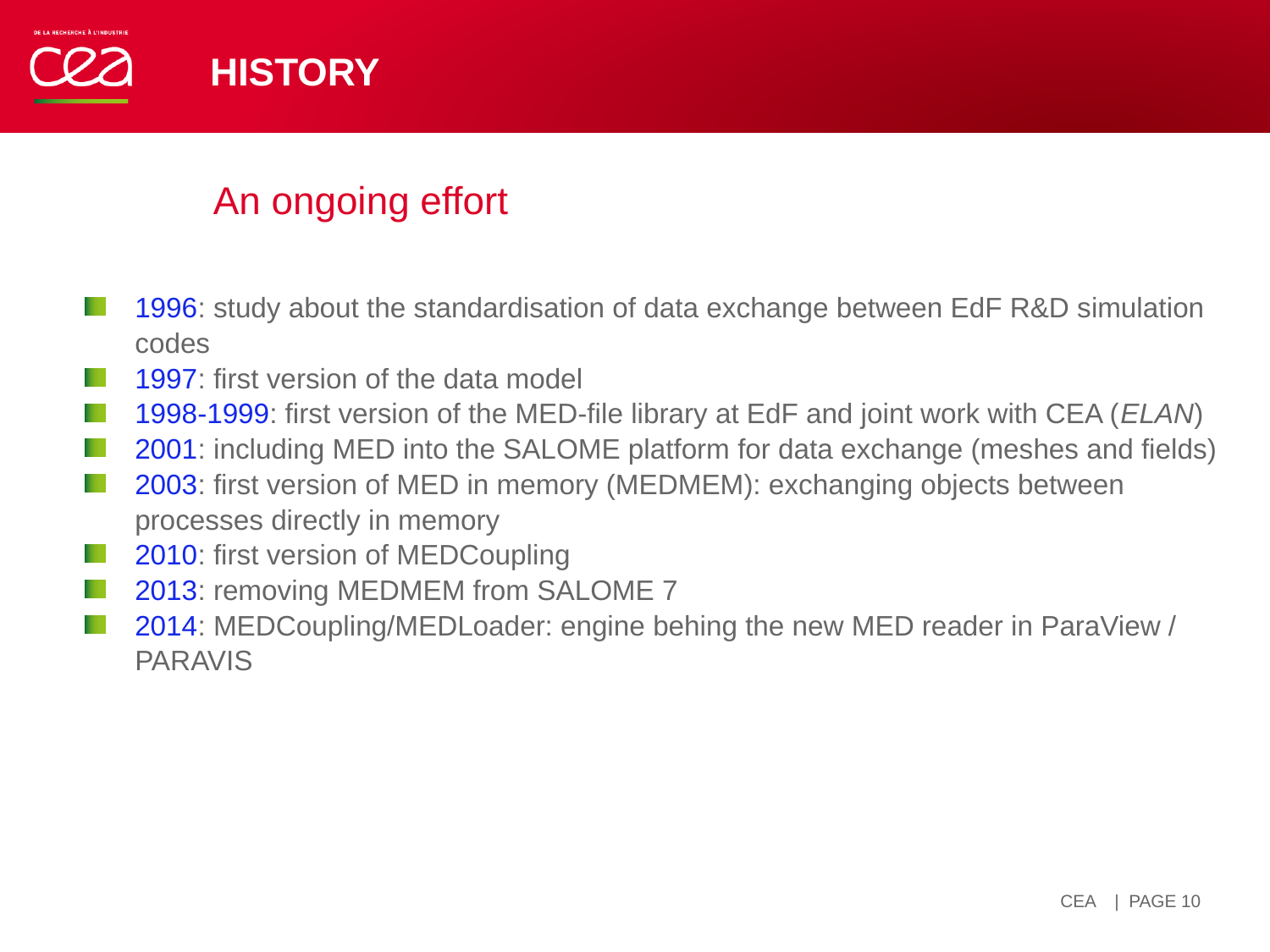

# History
An ongoing effort

1996: study about the standardisation of data exchange between EdF R&D simulation codes
1997: first version of the data model
1998-1999: first version of the MED-file library at EdF and joint work with CEA (ELAN)
2001: including MED into the SALOME platform for data exchange (meshes and fields)
2003: first version of MED in memory (MEDMEM): exchanging objects between processes directly in memory
2010: first version of MEDCoupling
2013: removing MEDMEM from SALOME 7
2014: MEDCoupling/MEDLoader: engine behing the new MED reader in ParaView / PARAVIS

|  PAGE 10
14 avril 2021
CEA